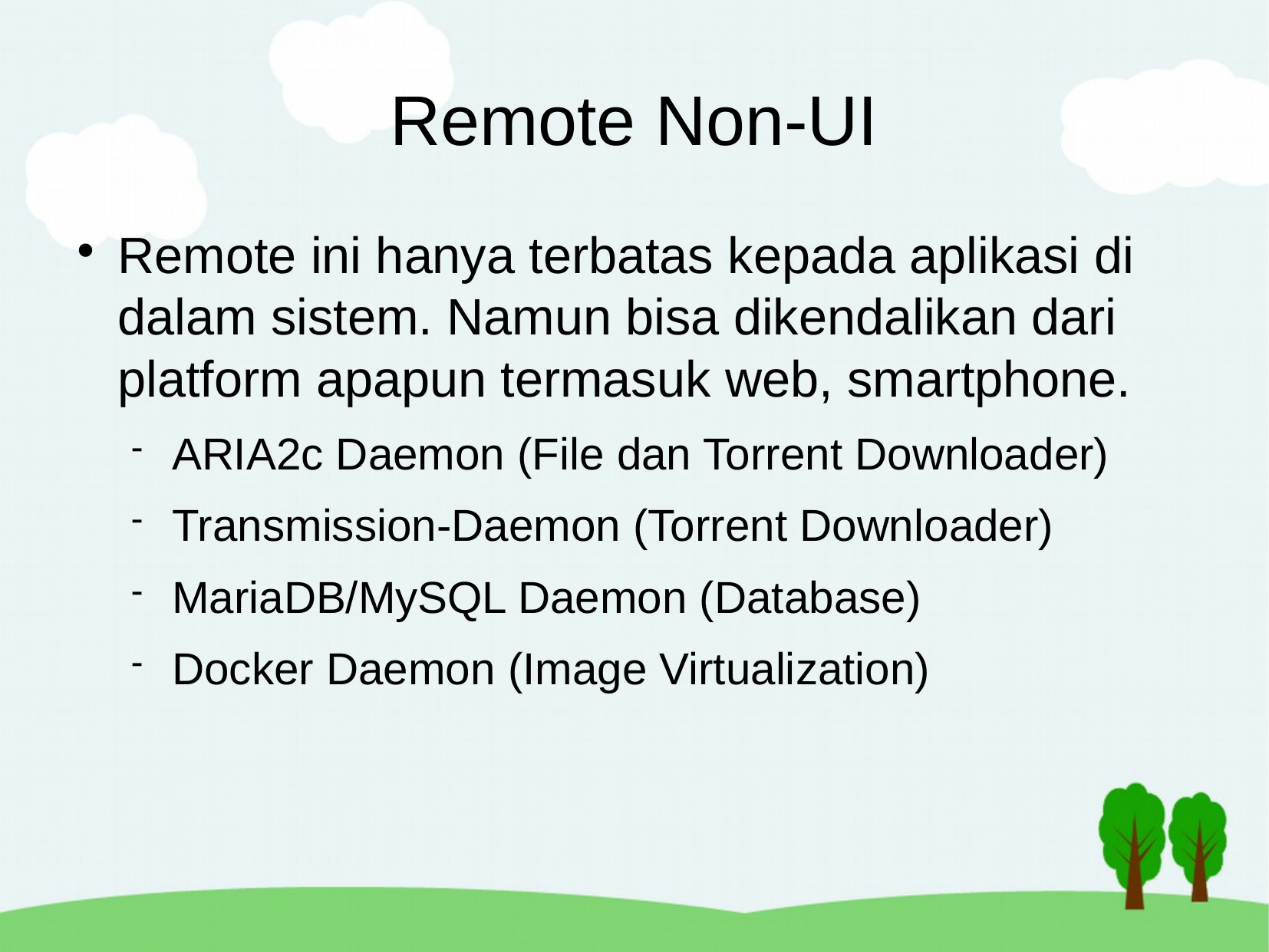

Remote Non-UI
Remote ini hanya terbatas kepada aplikasi di dalam sistem. Namun bisa dikendalikan dari platform apapun termasuk web, smartphone.
ARIA2c Daemon (File dan Torrent Downloader)
Transmission-Daemon (Torrent Downloader)
MariaDB/MySQL Daemon (Database)
Docker Daemon (Image Virtualization)